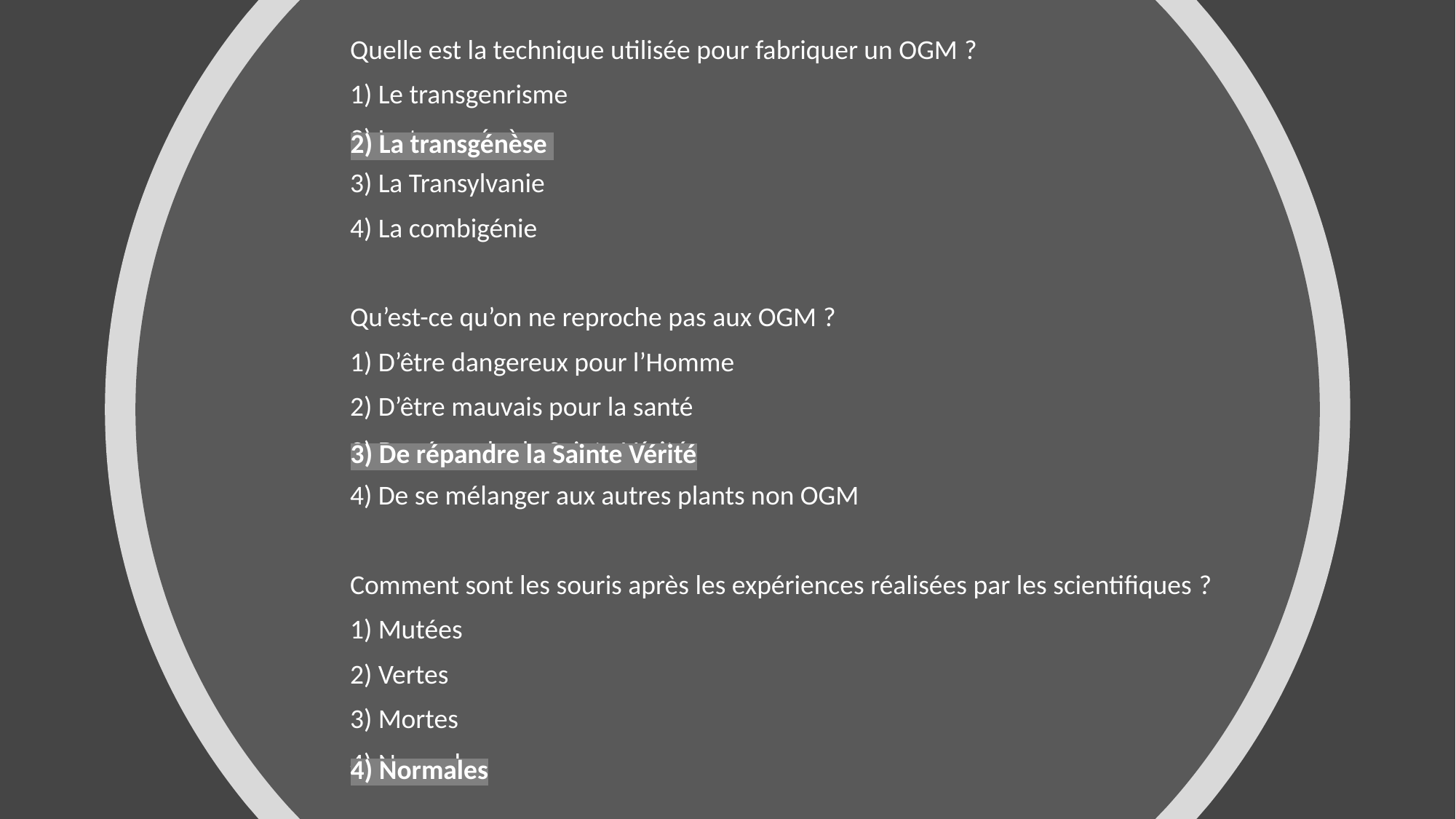

Quelle est la technique utilisée pour fabriquer un OGM ?
1) Le transgenrisme
2) La transgénèse
3) La Transylvanie
4) La combigénie

Qu’est-ce qu’on ne reproche pas aux OGM ?
1) D’être dangereux pour l’Homme
2) D’être mauvais pour la santé
3) De répandre la Sainte Vérité
4) De se mélanger aux autres plants non OGM

Comment sont les souris après les expériences réalisées par les scientifiques ?
1) Mutées
2) Vertes
3) Mortes
4) Normales
2) La transgénèse
3) De répandre la Sainte Vérité
4) Normales